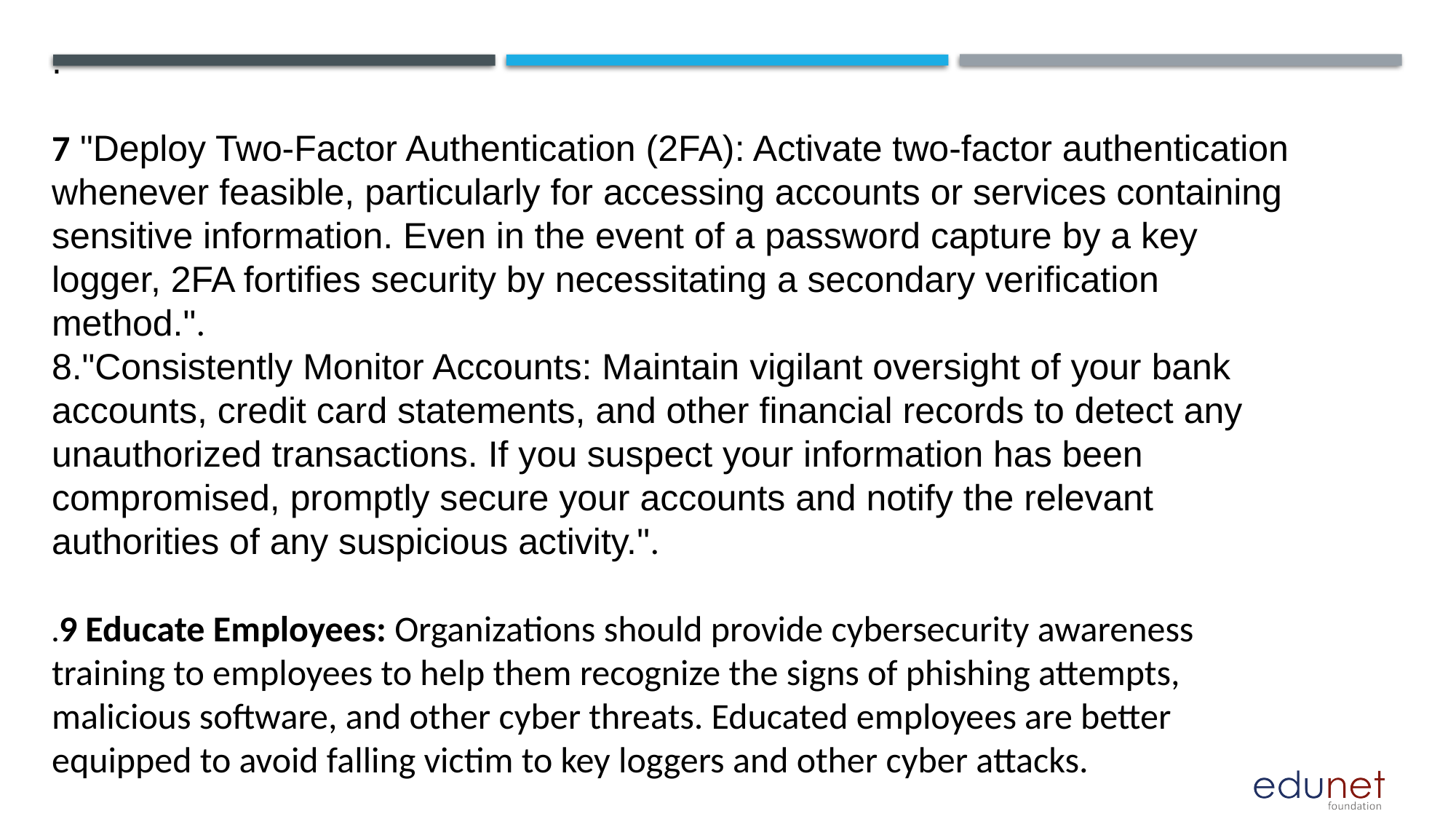

.

7 "Deploy Two-Factor Authentication (2FA): Activate two-factor authentication whenever feasible, particularly for accessing accounts or services containing sensitive information. Even in the event of a password capture by a key logger, 2FA fortifies security by necessitating a secondary verification method.".
8."Consistently Monitor Accounts: Maintain vigilant oversight of your bank accounts, credit card statements, and other financial records to detect any unauthorized transactions. If you suspect your information has been compromised, promptly secure your accounts and notify the relevant authorities of any suspicious activity.".

.9 Educate Employees: Organizations should provide cybersecurity awareness training to employees to help them recognize the signs of phishing attempts, malicious software, and other cyber threats. Educated employees are better equipped to avoid falling victim to key loggers and other cyber attacks.